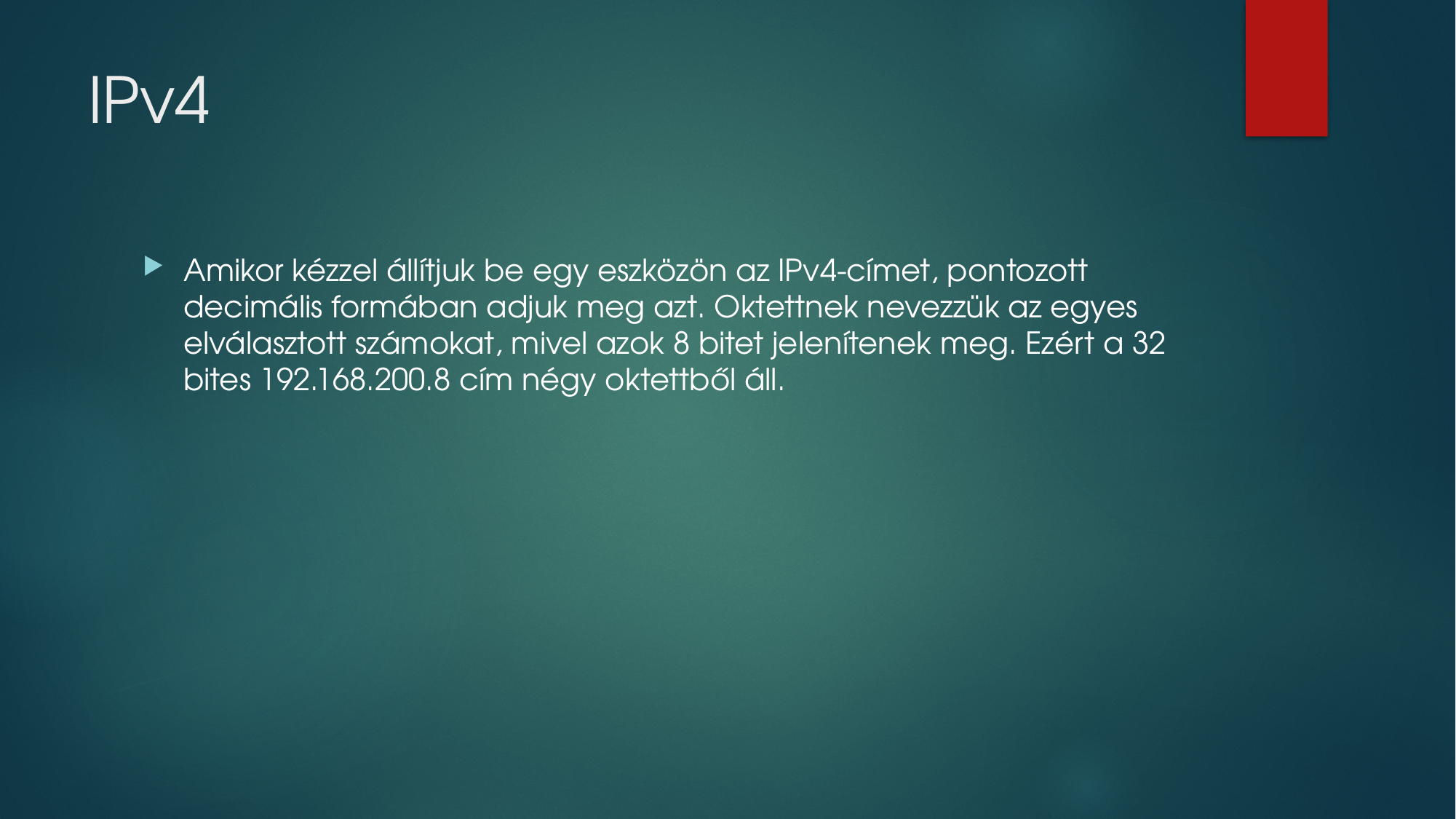

# IPv4
Amikor kézzel állítjuk be egy eszközön az IPv4-címet, pontozott decimális formában adjuk meg azt. Oktettnek nevezzük az egyes elválasztott számokat, mivel azok 8 bitet jelenítenek meg. Ezért a 32 bites 192.168.200.8 cím négy oktettből áll.